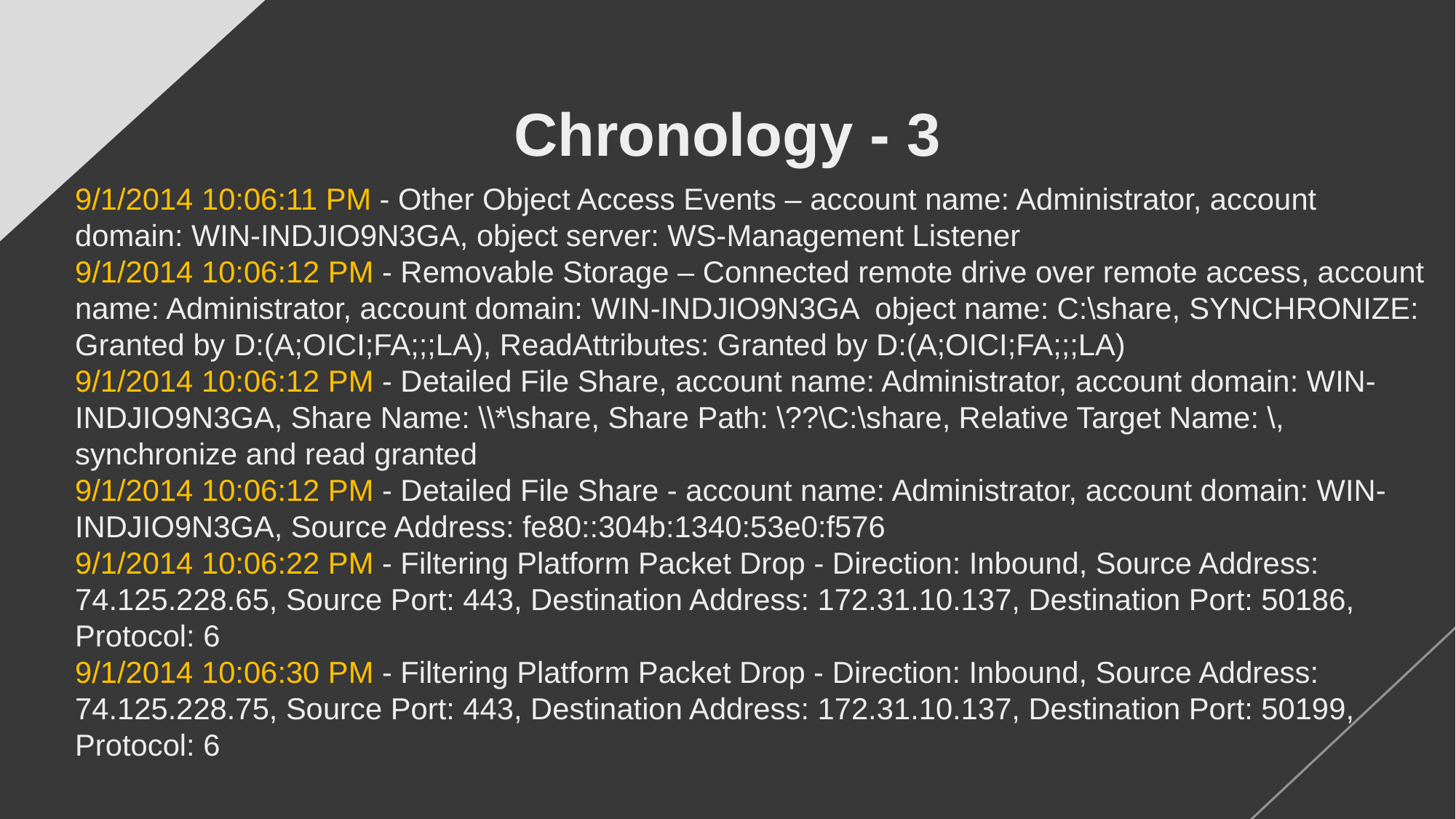

# Chronology - 3
9/1/2014 10:06:11 PM - Other Object Access Events – account name: Administrator, account domain: WIN-INDJIO9N3GA, object server: WS-Management Listener
9/1/2014 10:06:12 PM - Removable Storage – Connected remote drive over remote access, account name: Administrator, account domain: WIN-INDJIO9N3GA  object name: C:\share, SYNCHRONIZE: Granted by D:(A;OICI;FA;;;LA), ReadAttributes: Granted by D:(A;OICI;FA;;;LA)
9/1/2014 10:06:12 PM - Detailed File Share, account name: Administrator, account domain: WIN-INDJIO9N3GA, Share Name: \\*\share, Share Path: \??\C:\share, Relative Target Name: \, synchronize and read granted
9/1/2014 10:06:12 PM - Detailed File Share - account name: Administrator, account domain: WIN-INDJIO9N3GA, Source Address: fe80::304b:1340:53e0:f576
9/1/2014 10:06:22 PM - Filtering Platform Packet Drop - Direction: Inbound, Source Address: 74.125.228.65, Source Port: 443, Destination Address: 172.31.10.137, Destination Port: 50186, Protocol: 6
9/1/2014 10:06:30 PM - Filtering Platform Packet Drop - Direction: Inbound, Source Address: 74.125.228.75, Source Port: 443, Destination Address: 172.31.10.137, Destination Port: 50199, Protocol: 6